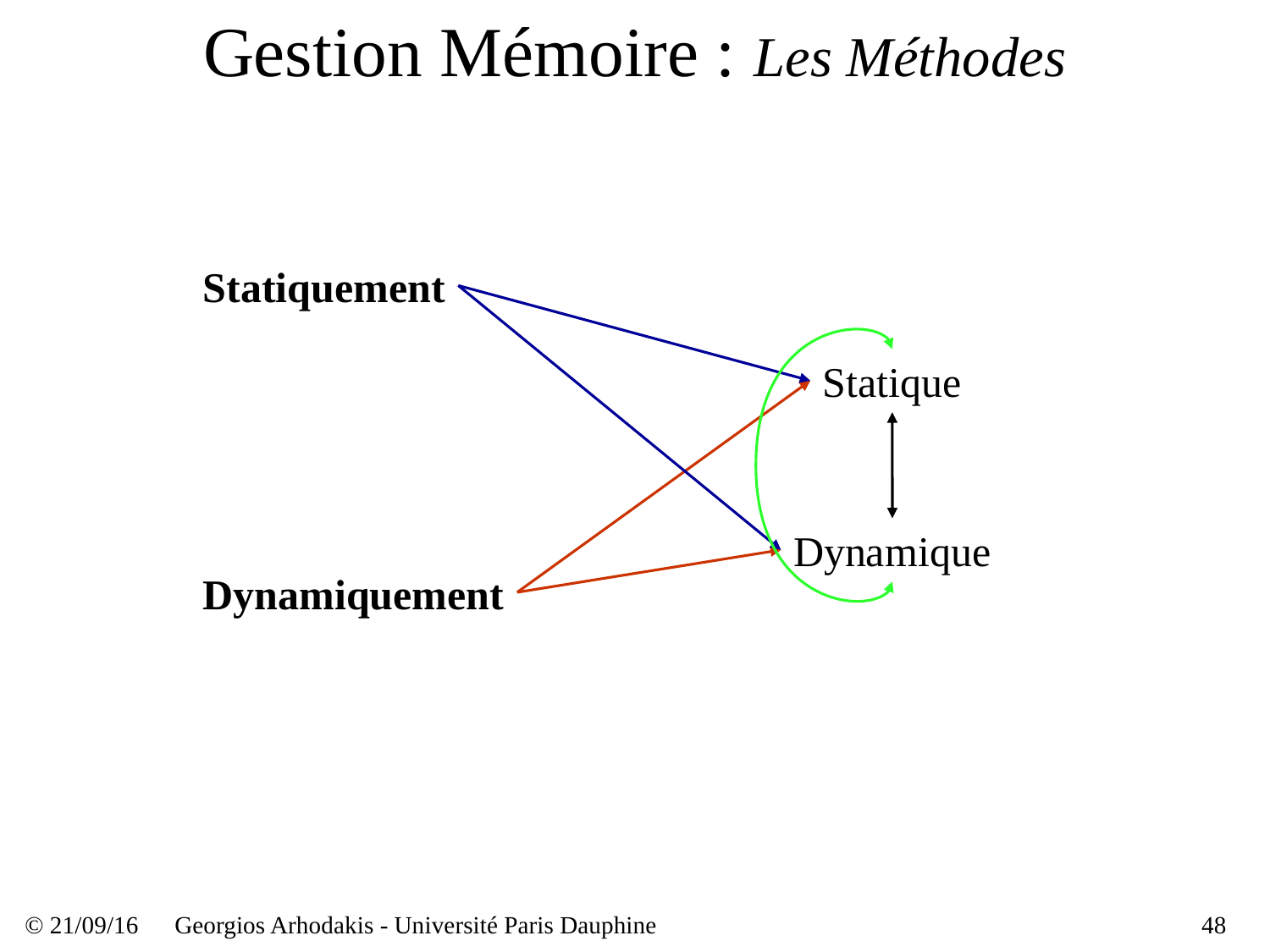

# Gestion Mémoire : Les Méthodes
Statiquement
Statique
Dynamique
Dynamiquement
© 21/09/16
Georgios Arhodakis - Université Paris Dauphine
48